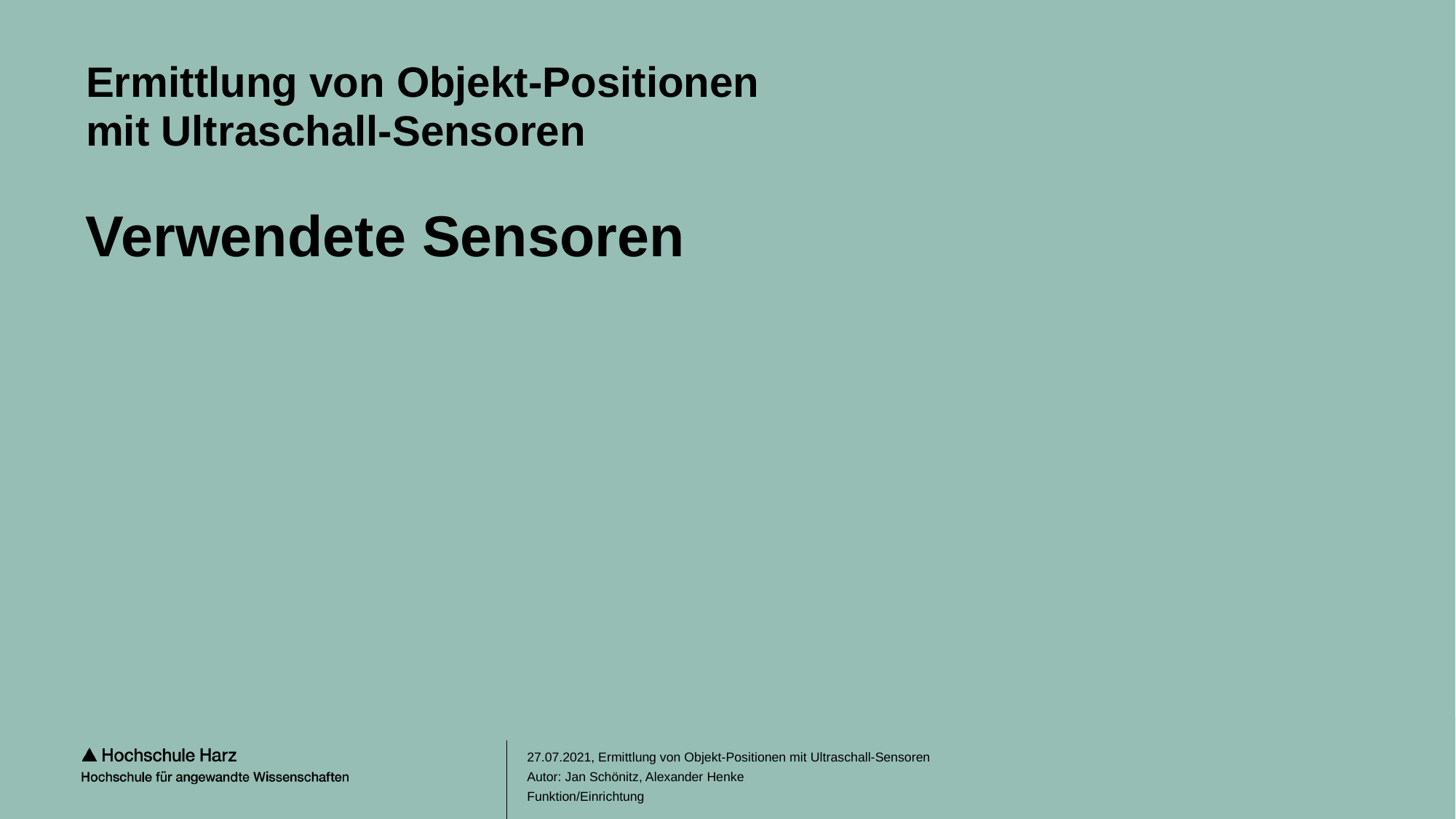

Ermittlung von Objekt-Positionen
mit Ultraschall-Sensoren
# Verwendete Sensoren
27.07.2021, Ermittlung von Objekt-Positionen mit Ultraschall-Sensoren
Autor: Jan Schönitz, Alexander Henke